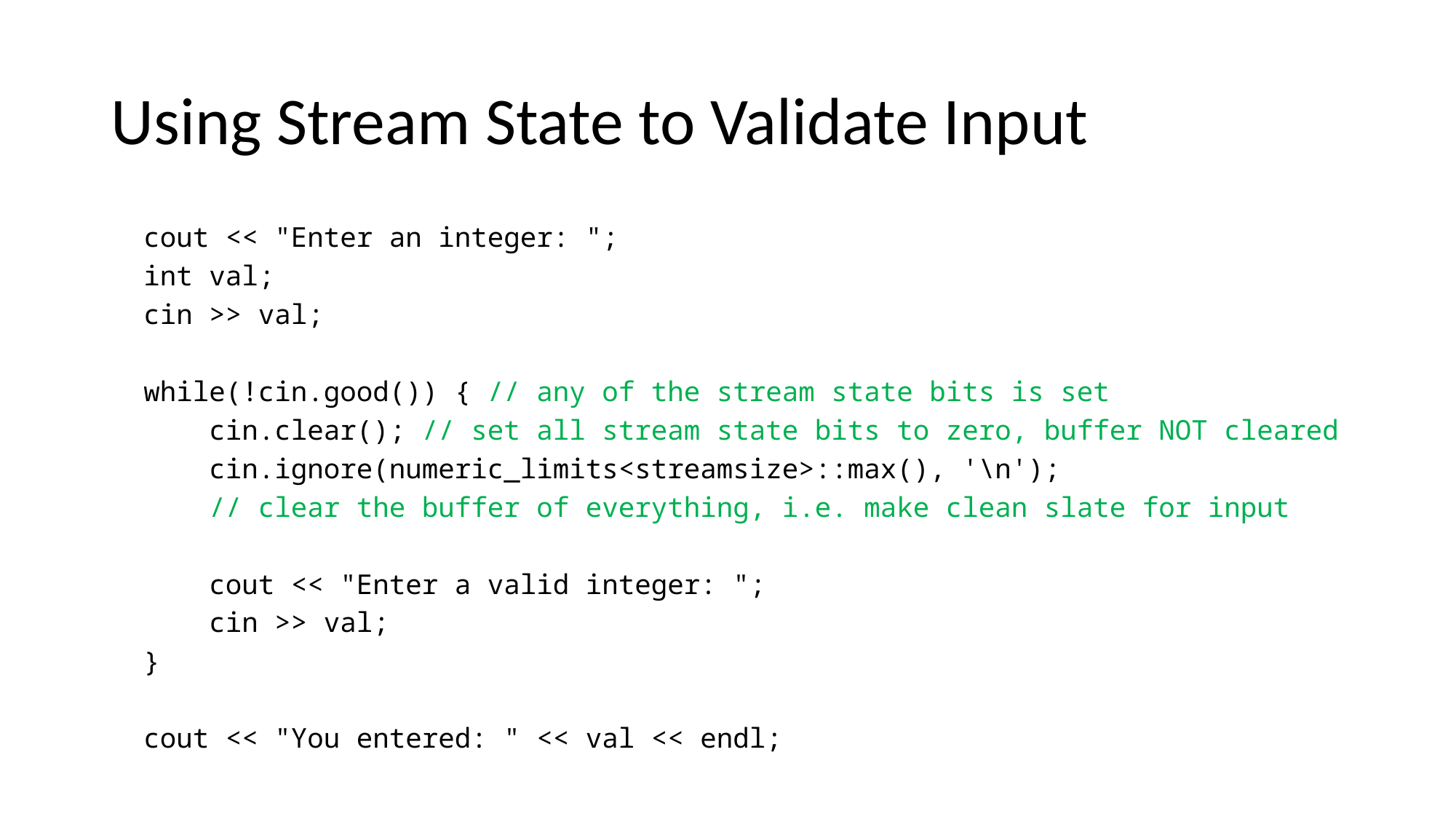

# Using Stream State to Validate Input
  cout << "Enter an integer: ";
  int val;
  cin >> val;

  while(!cin.good()) { // any of the stream state bits is set
      cin.clear(); // set all stream state bits to zero, buffer NOT cleared
      cin.ignore(numeric_limits<streamsize>::max(), '\n');
      // clear the buffer of everything, i.e. make clean slate for input

      cout << "Enter a valid integer: ";
      cin >> val;
  }

  cout << "You entered: " << val << endl;